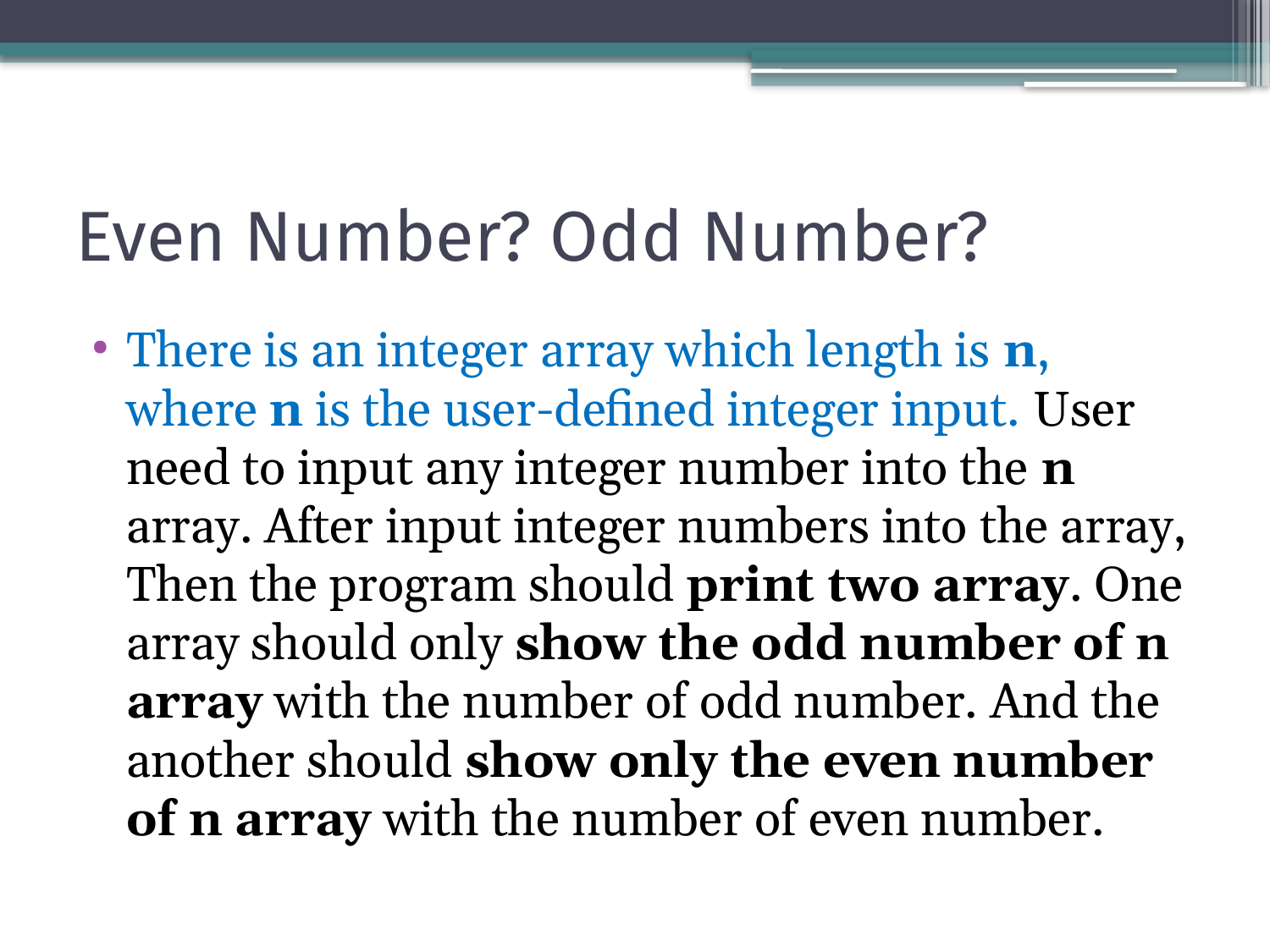

# Even Number? Odd Number?
There is an integer array which length is n, where n is the user-defined integer input. User need to input any integer number into the n array. After input integer numbers into the array, Then the program should print two array. One array should only show the odd number of n array with the number of odd number. And the another should show only the even number of n array with the number of even number.